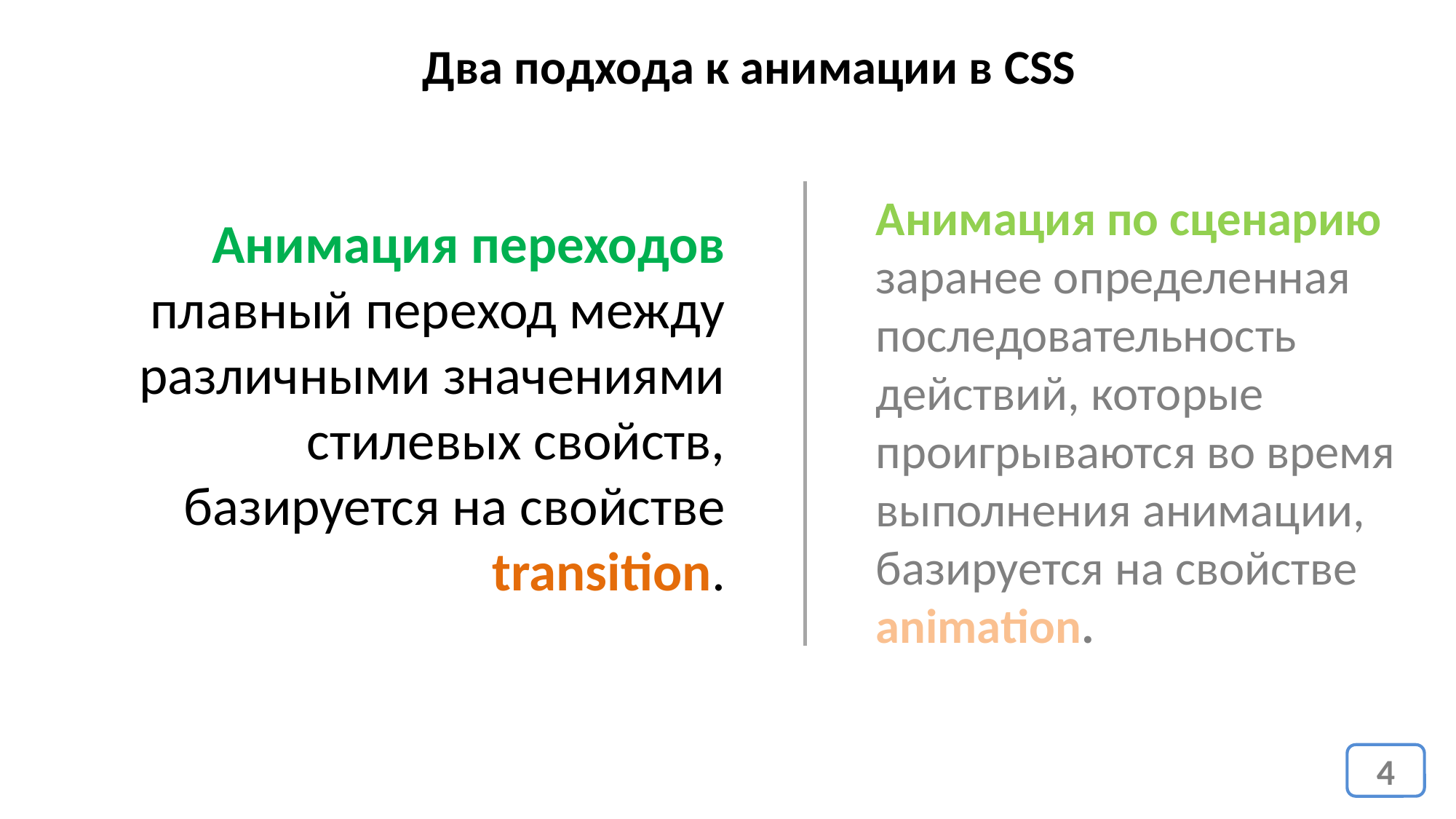

Два подхода к анимации в CSS
Анимация по сценарию заранее определенная последовательность действий, которые проигрываются во время выполнения анимации, базируется на свойстве animation.
Анимация переходов плавный переход между различными значениями стилевых свойств, базируется на свойстве transition.
4